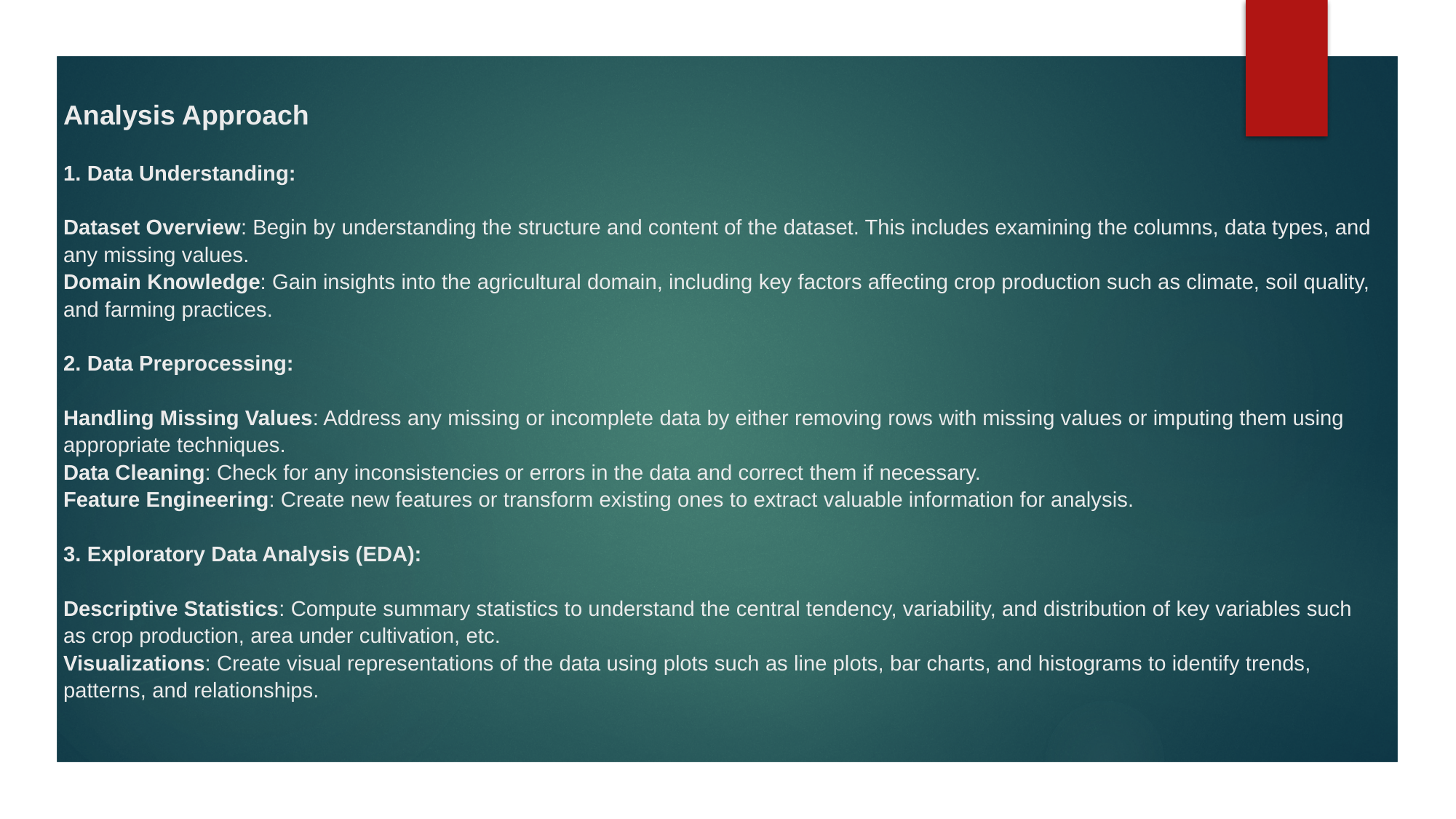

# Analysis Approach 1. Data Understanding: Dataset Overview: Begin by understanding the structure and content of the dataset. This includes examining the columns, data types, and any missing values. Domain Knowledge: Gain insights into the agricultural domain, including key factors affecting crop production such as climate, soil quality, and farming practices. 2. Data Preprocessing: Handling Missing Values: Address any missing or incomplete data by either removing rows with missing values or imputing them using appropriate techniques. Data Cleaning: Check for any inconsistencies or errors in the data and correct them if necessary. Feature Engineering: Create new features or transform existing ones to extract valuable information for analysis. 3. Exploratory Data Analysis (EDA): Descriptive Statistics: Compute summary statistics to understand the central tendency, variability, and distribution of key variables such as crop production, area under cultivation, etc. Visualizations: Create visual representations of the data using plots such as line plots, bar charts, and histograms to identify trends, patterns, and relationships.